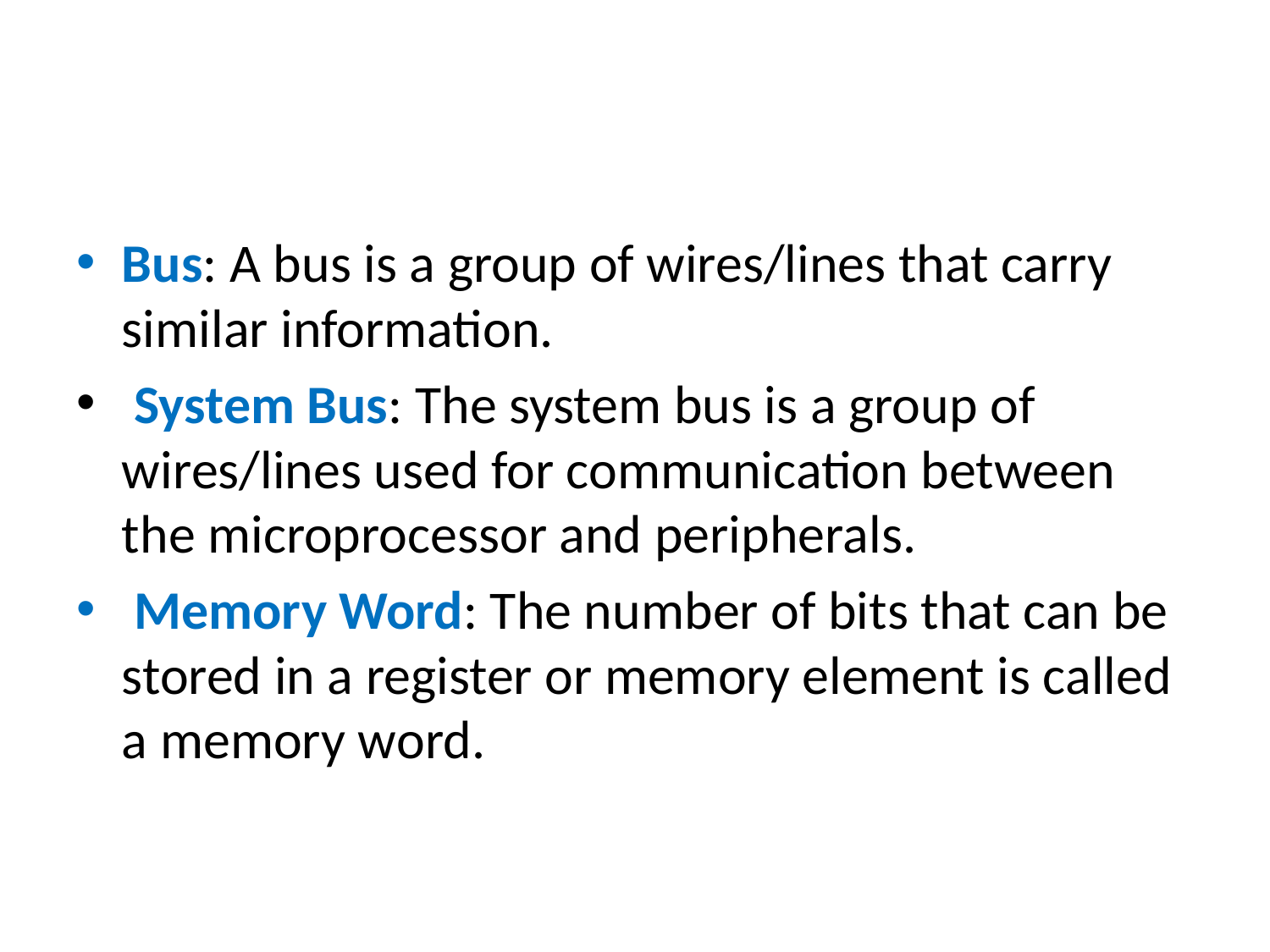

#
Bus: A bus is a group of wires/lines that carry similar information.
 System Bus: The system bus is a group of wires/lines used for communication between the microprocessor and peripherals.
 Memory Word: The number of bits that can be stored in a register or memory element is called a memory word.